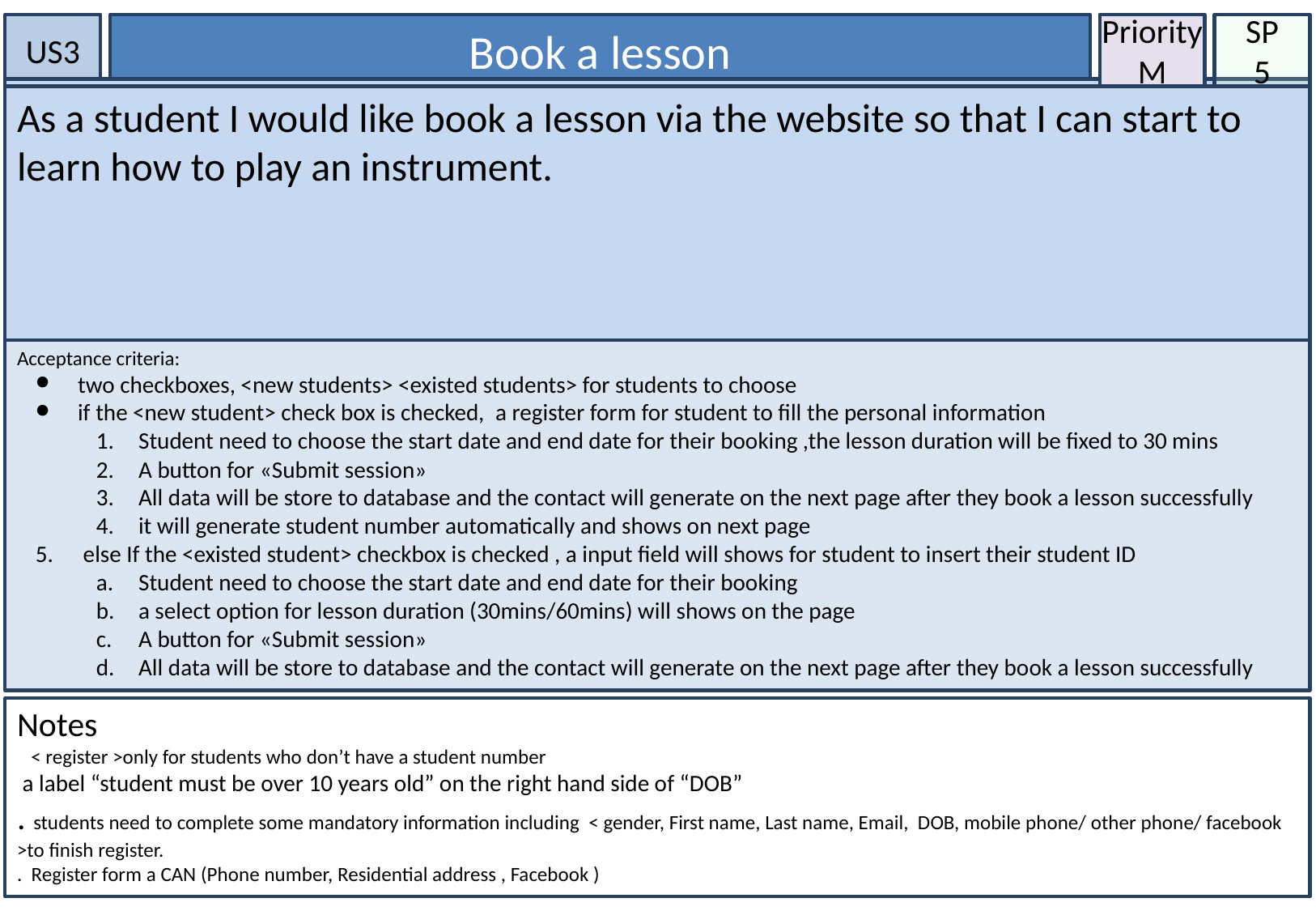

US3
Book a lesson
Priority
M
SP
5
As a student, I want to be able to request a lesson booking so that I can learn how to play an instrument.
As a student I would like book a lesson via the website so that I can start to learn how to play an instrument.
Acceptance criteria:
two checkboxes, <new students> <existed students> for students to choose
if the <new student> check box is checked,  a register form for student to fill the personal information
Student need to choose the start date and end date for their booking ,the lesson duration will be fixed to 30 mins
A button for «Submit session»
All data will be store to database and the contact will generate on the next page after they book a lesson successfully
it will generate student number automatically and shows on next page
 else If the <existed student> checkbox is checked , a input field will shows for student to insert their student ID
Student need to choose the start date and end date for their booking
a select option for lesson duration (30mins/60mins) will shows on the page
A button for «Submit session»
All data will be store to database and the contact will generate on the next page after they book a lesson successfully

Notes
   < register >only for students who don’t have a student number
 a label “student must be over 10 years old” on the right hand side of “DOB”
. students need to complete some mandatory information including  < gender, First name, Last name, Email,  DOB, mobile phone/ other phone/ facebook >to finish register.
.  Register form a CAN (Phone number, Residential address , Facebook )